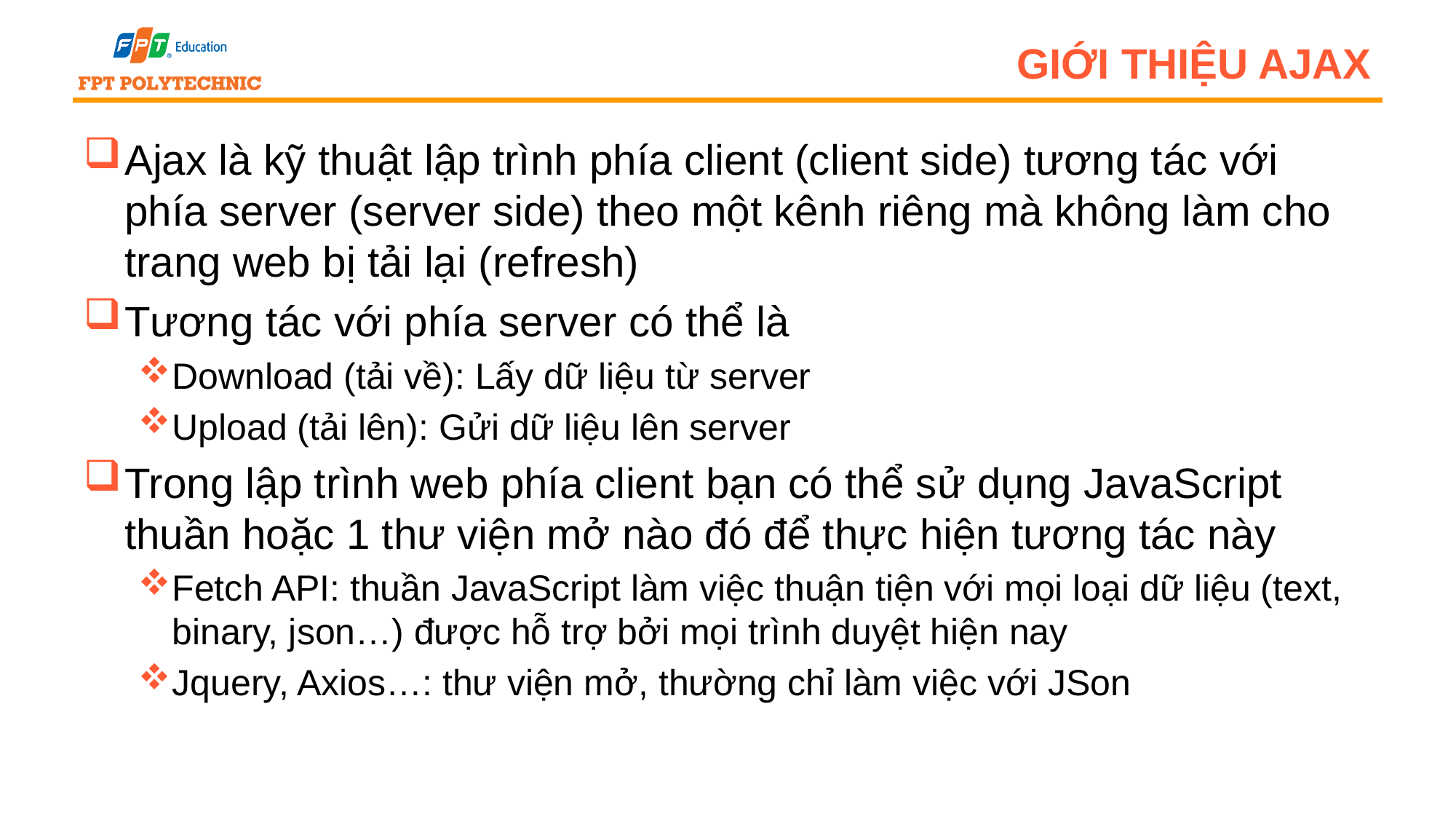

# Giới thiệu Ajax
Ajax là kỹ thuật lập trình phía client (client side) tương tác với phía server (server side) theo một kênh riêng mà không làm cho trang web bị tải lại (refresh)
Tương tác với phía server có thể là
Download (tải về): Lấy dữ liệu từ server
Upload (tải lên): Gửi dữ liệu lên server
Trong lập trình web phía client bạn có thể sử dụng JavaScript thuần hoặc 1 thư viện mở nào đó để thực hiện tương tác này
Fetch API: thuần JavaScript làm việc thuận tiện với mọi loại dữ liệu (text, binary, json…) được hỗ trợ bởi mọi trình duyệt hiện nay
Jquery, Axios…: thư viện mở, thường chỉ làm việc với JSon